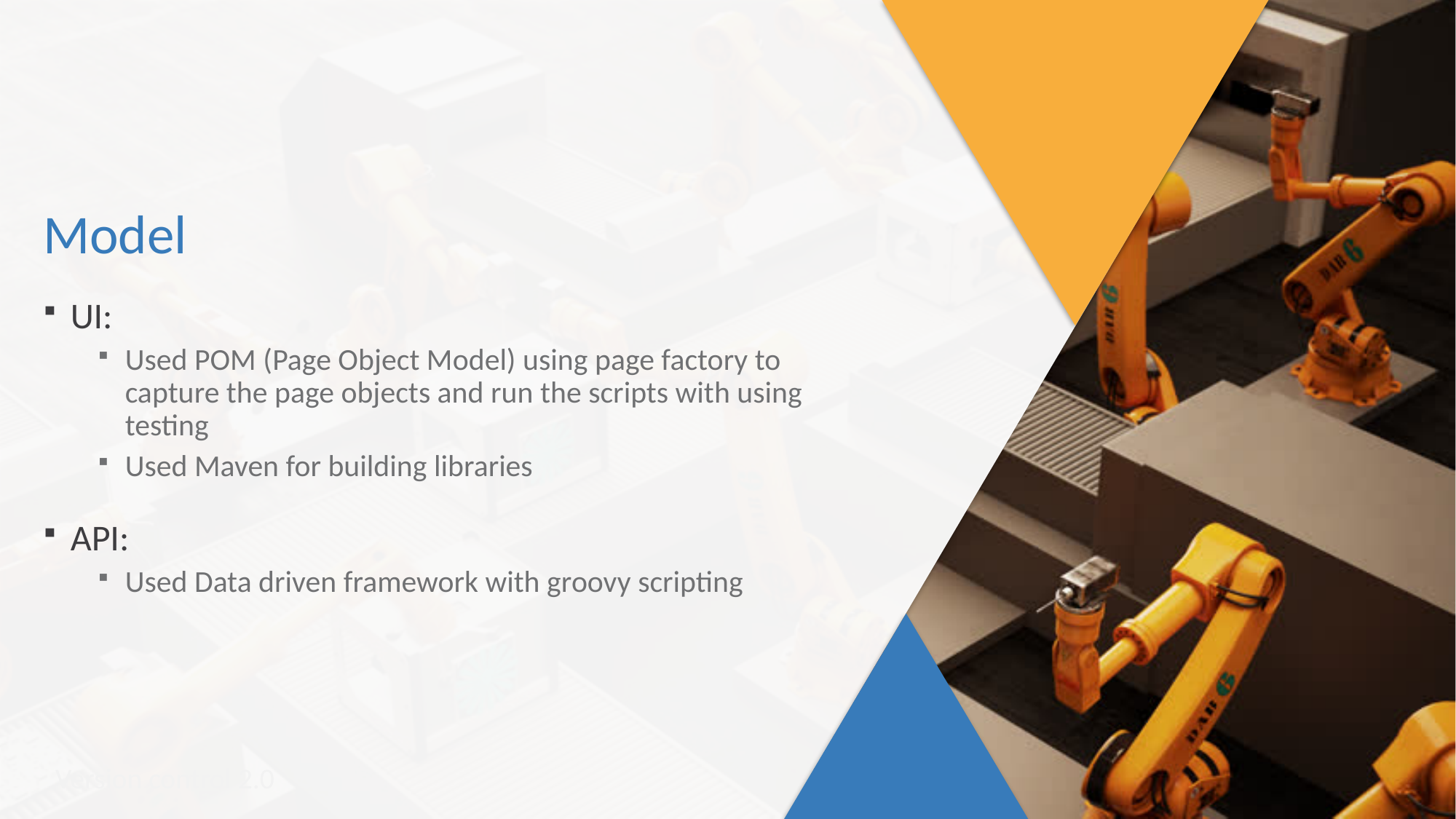

Model
UI:
Used POM (Page Object Model) using page factory to capture the page objects and run the scripts with using testing
Used Maven for building libraries
API:
Used Data driven framework with groovy scripting